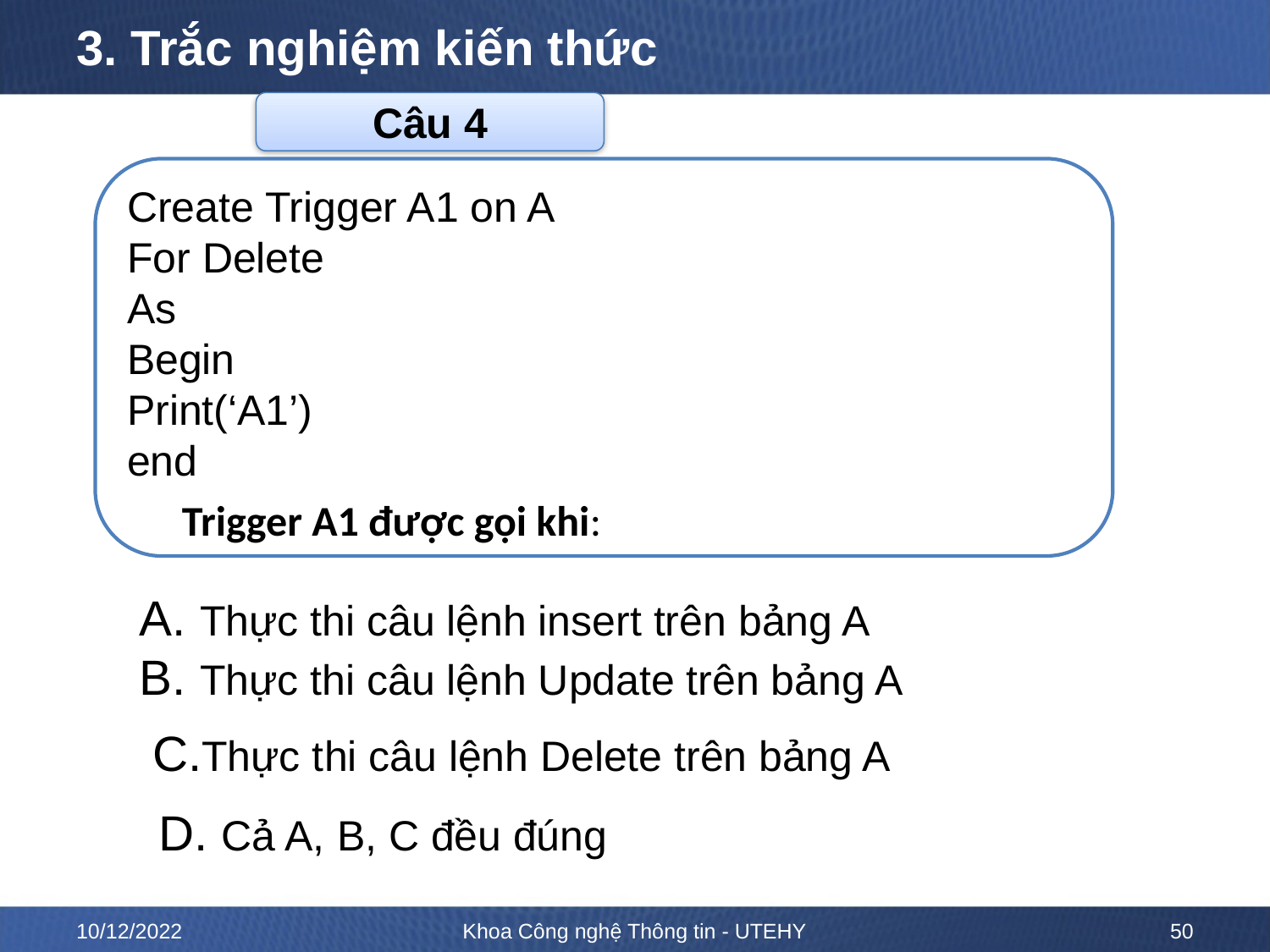

# 3. Trắc nghiệm kiến thức
Câu 4
Create Trigger A1 on A
For Delete
As
Begin
Print(‘A1’)
end

Trigger A1 được gọi khi:
A. Thực thi câu lệnh insert trên bảng A
B. Thực thi câu lệnh Update trên bảng A
C.Thực thi câu lệnh Delete trên bảng A
D. Cả A, B, C đều đúng
ĐÁP ÁN
C
10/12/2022
Khoa Công nghệ Thông tin - UTEHY
50